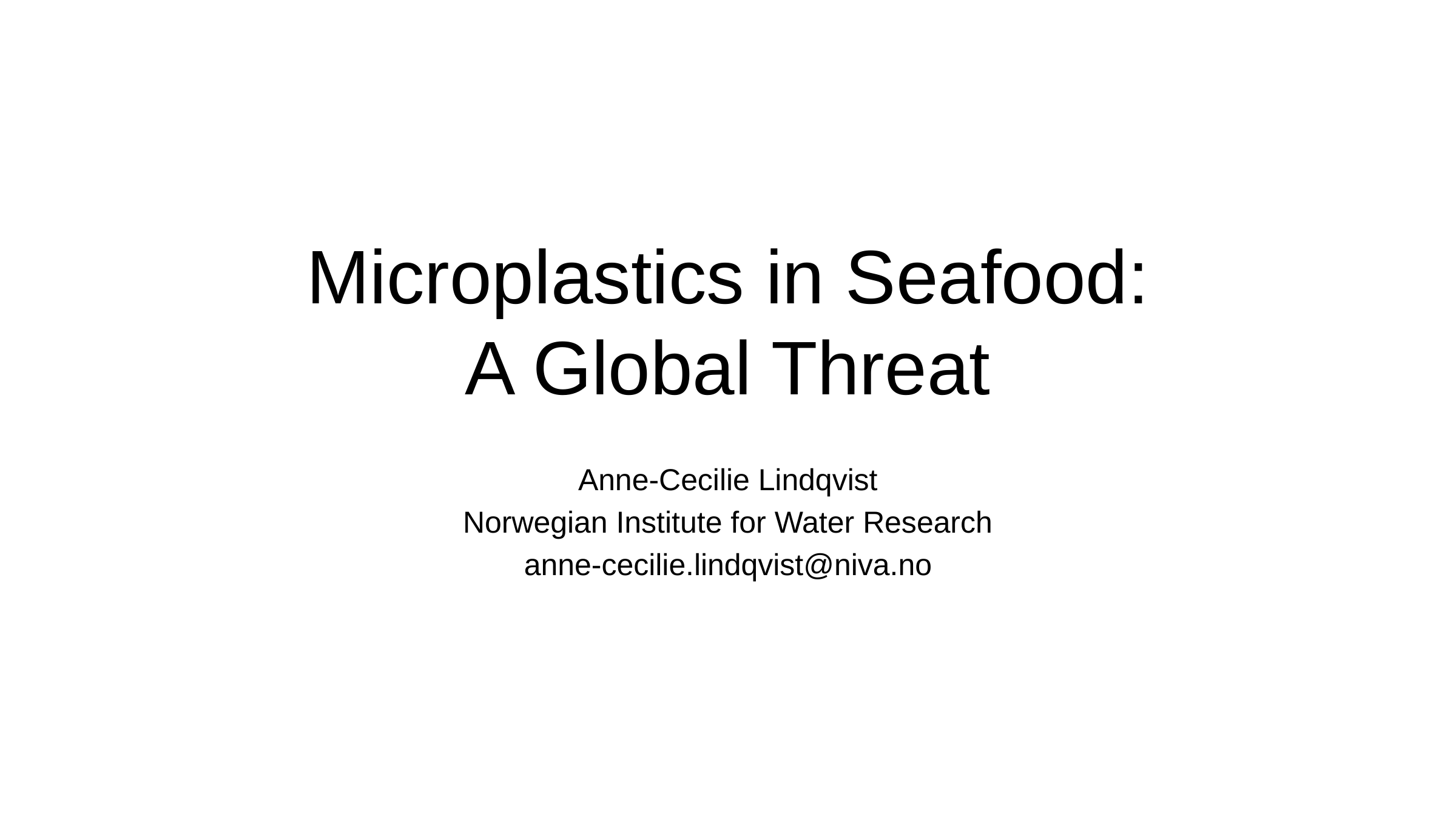

# Microplastics in Seafood: A Global Threat
Anne-Cecilie Lindqvist
Norwegian Institute for Water Research
anne-cecilie.lindqvist@niva.no